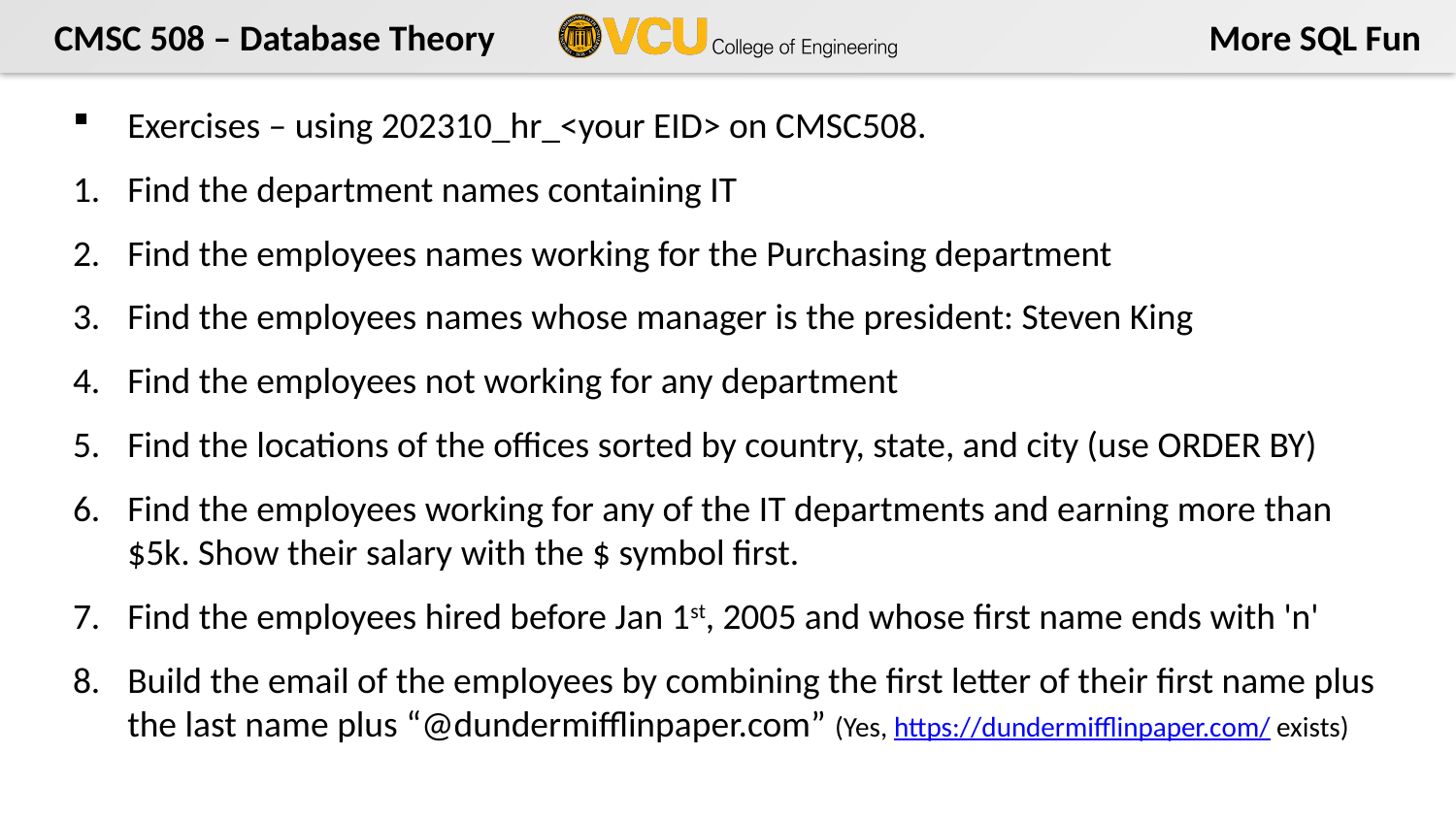

Exercises – using 202310_hr_<your EID> on CMSC508.
Find the department names containing IT
Find the employees names working for the Purchasing department
Find the employees names whose manager is the president: Steven King
Find the employees not working for any department
Find the locations of the offices sorted by country, state, and city (use ORDER BY)
Find the employees working for any of the IT departments and earning more than $5k. Show their salary with the $ symbol first.
Find the employees hired before Jan 1st, 2005 and whose first name ends with 'n'
Build the email of the employees by combining the first letter of their first name plus the last name plus “@dundermifflinpaper.com” (Yes, https://dundermifflinpaper.com/ exists)